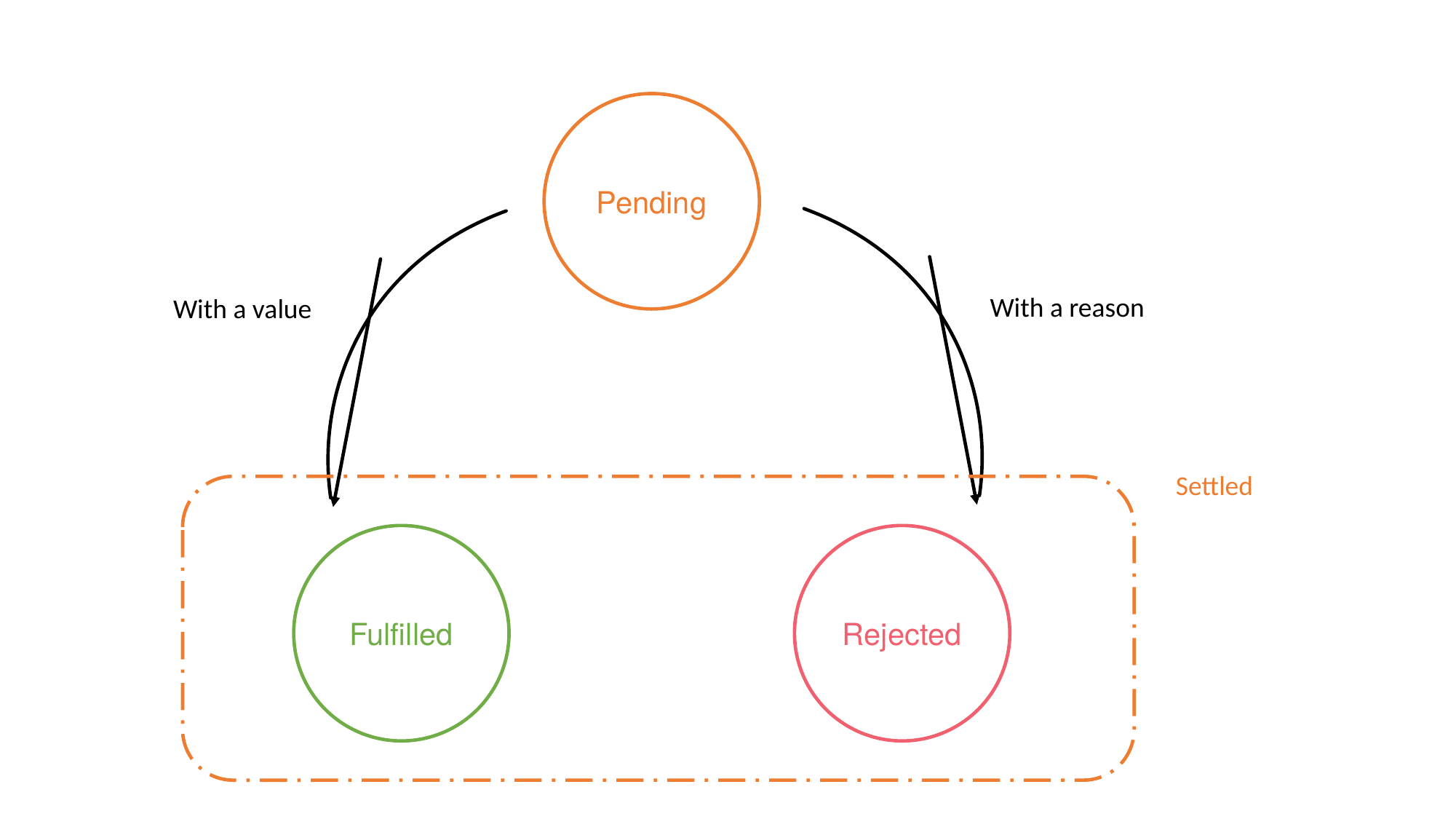

Pending

With a reason
With a value
Settled

Fulfilled
Rejected